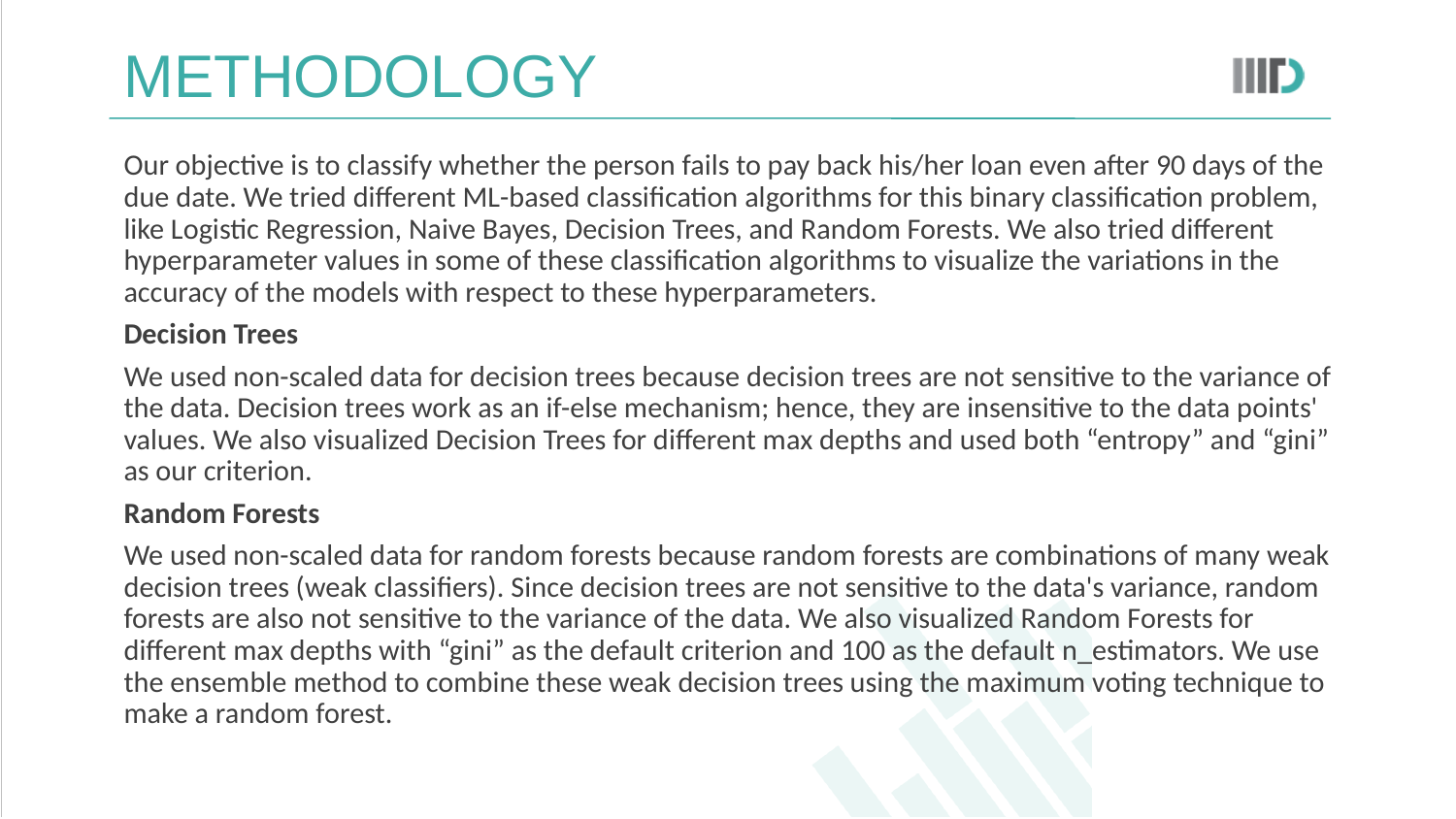

# METHODOLOGY
Our objective is to classify whether the person fails to pay back his/her loan even after 90 days of the due date. We tried different ML-based classification algorithms for this binary classification problem, like Logistic Regression, Naive Bayes, Decision Trees, and Random Forests. We also tried different hyperparameter values in some of these classification algorithms to visualize the variations in the accuracy of the models with respect to these hyperparameters.
Decision Trees
We used non-scaled data for decision trees because decision trees are not sensitive to the variance of the data. Decision trees work as an if-else mechanism; hence, they are insensitive to the data points' values. We also visualized Decision Trees for different max depths and used both “entropy” and “gini” as our criterion.
Random Forests
We used non-scaled data for random forests because random forests are combinations of many weak decision trees (weak classifiers). Since decision trees are not sensitive to the data's variance, random forests are also not sensitive to the variance of the data. We also visualized Random Forests for different max depths with “gini” as the default criterion and 100 as the default n_estimators. We use the ensemble method to combine these weak decision trees using the maximum voting technique to make a random forest.